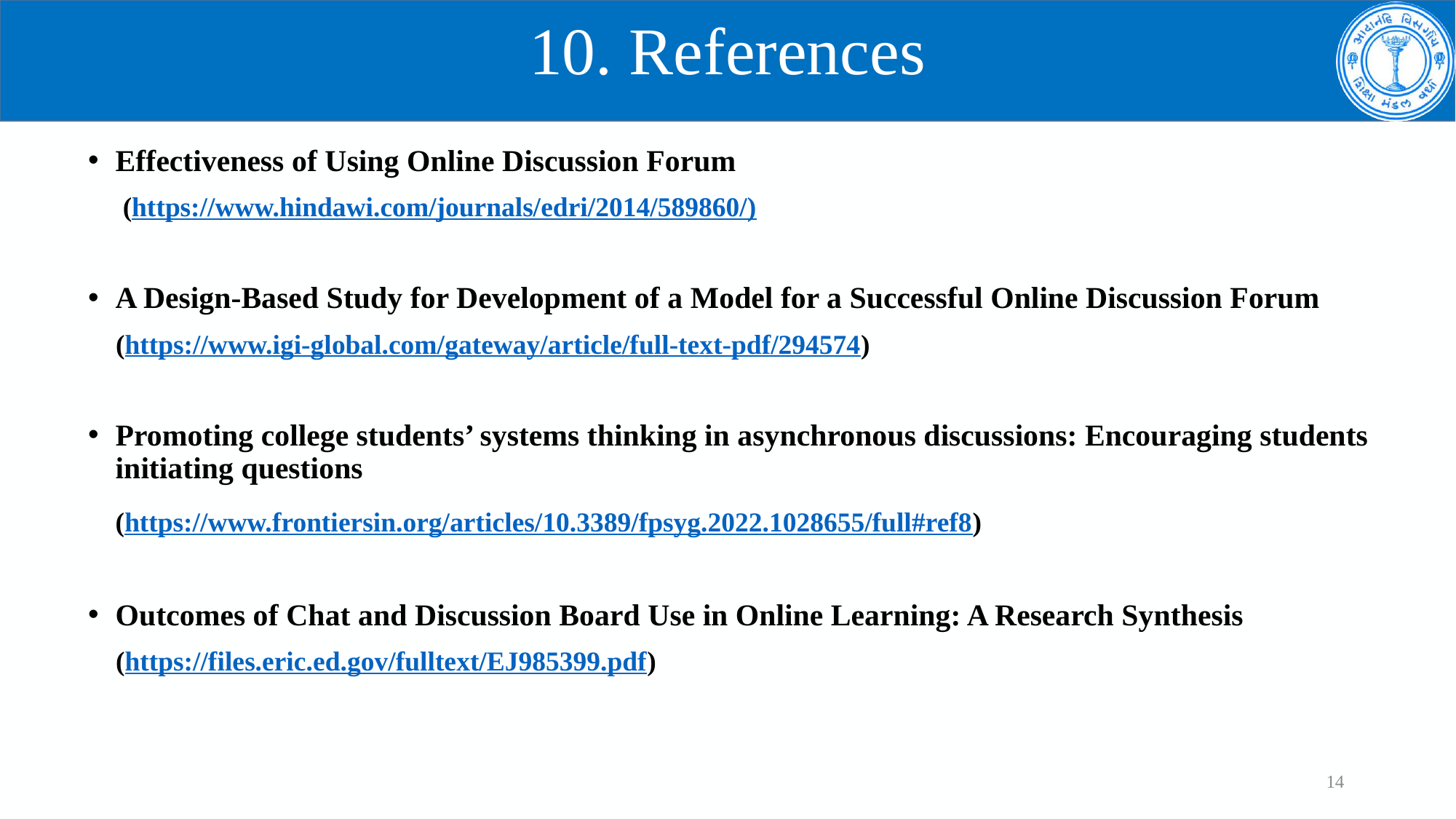

# 10. References
Effectiveness of Using Online Discussion Forum
     (https://www.hindawi.com/journals/edri/2014/589860/)

A Design-Based Study for Development of a Model for a Successful Online Discussion Forum
    (https://www.igi-global.com/gateway/article/full-text-pdf/294574)

Promoting college students’ systems thinking in asynchronous discussions: Encouraging students initiating questions
   (https://www.frontiersin.org/articles/10.3389/fpsyg.2022.1028655/full#ref8)

Outcomes of Chat and Discussion Board Use in Online Learning: A Research Synthesis
    (https://files.eric.ed.gov/fulltext/EJ985399.pdf)

14